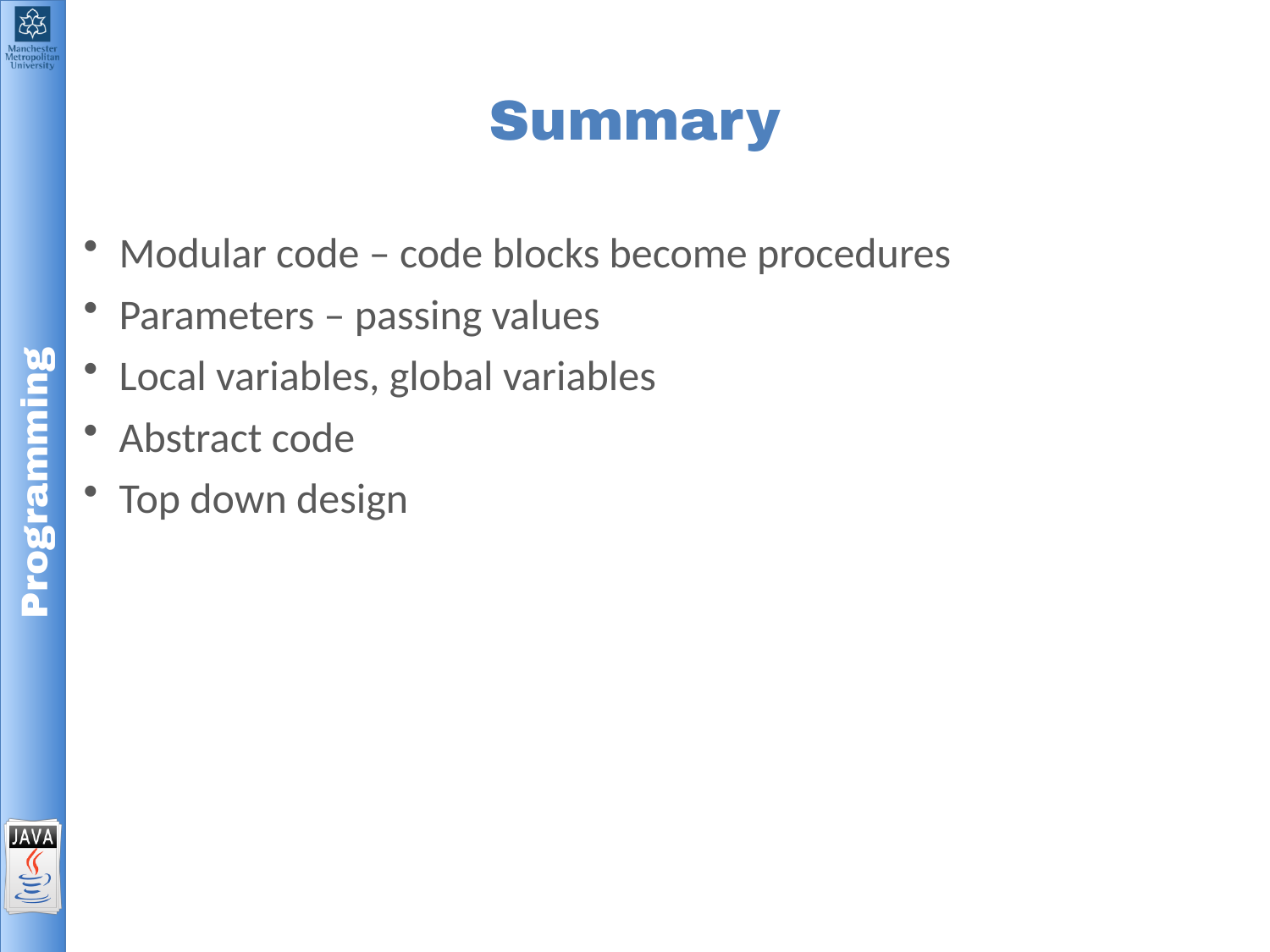

# Summary
Modular code – code blocks become procedures
Parameters – passing values
Local variables, global variables
Abstract code
Top down design